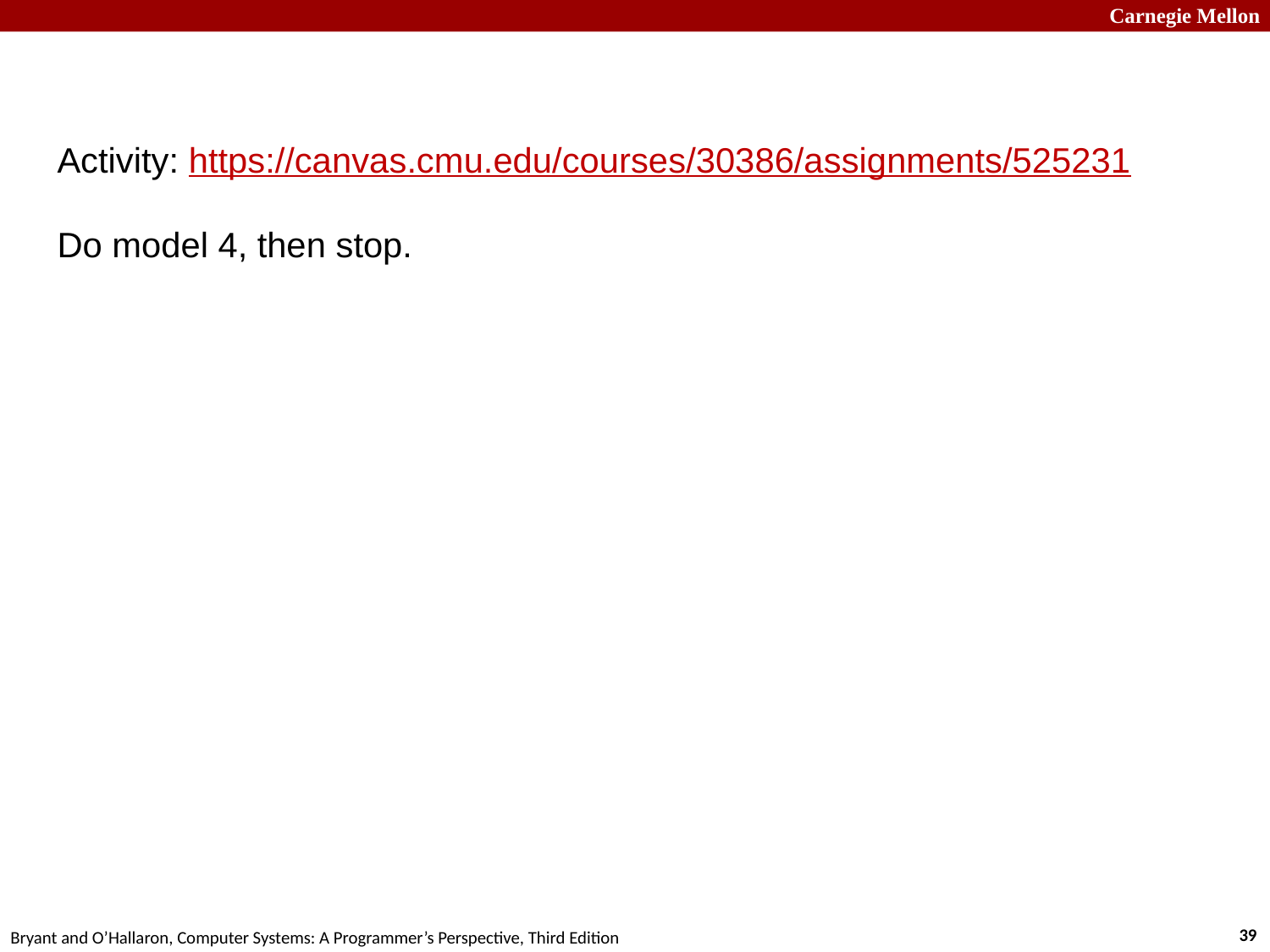

Activity: https://canvas.cmu.edu/courses/30386/assignments/525231
Do model 4, then stop.